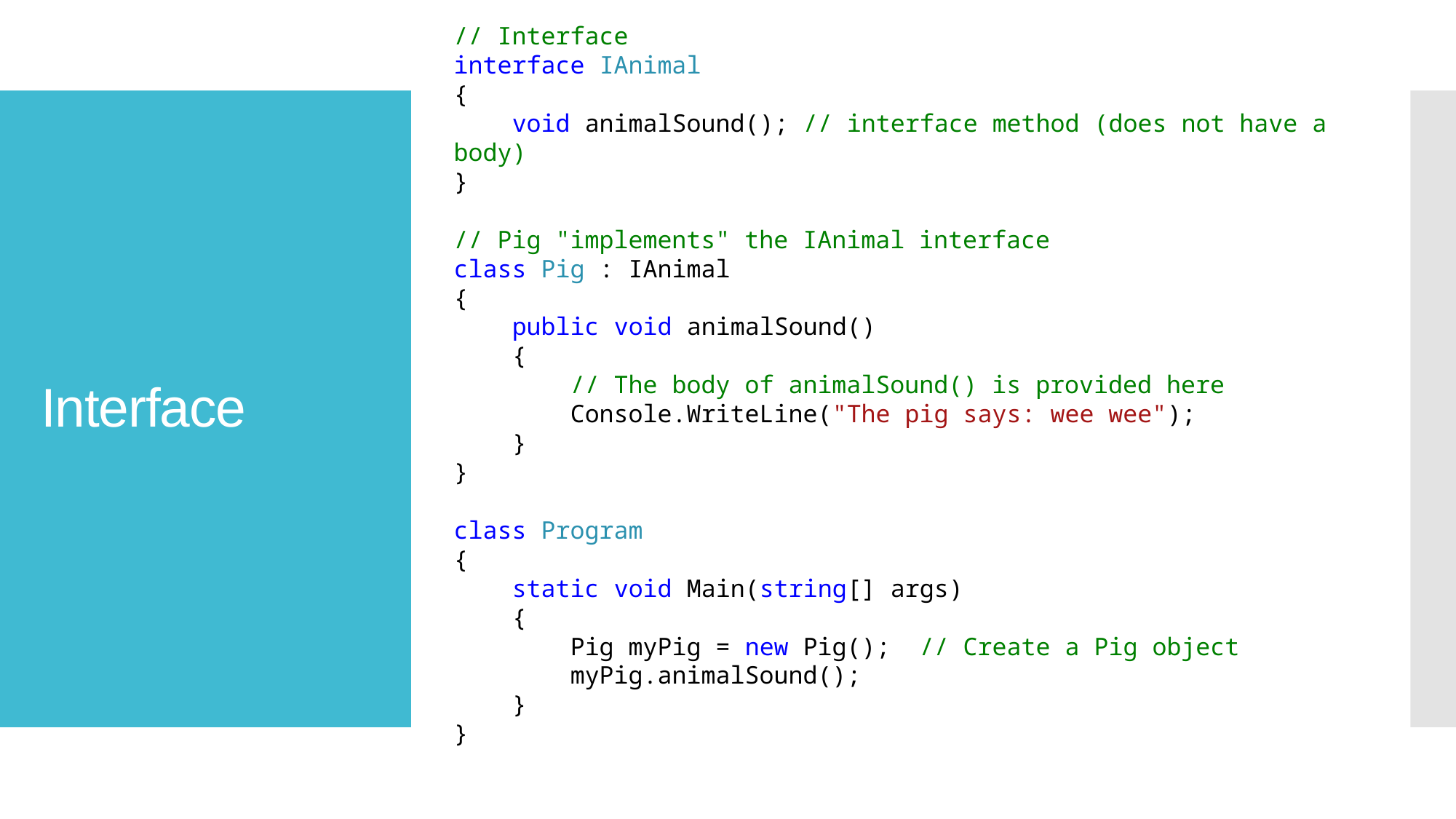

// Interface
interface IAnimal
{
    void animalSound(); // interface method (does not have a body)
}

// Pig "implements" the IAnimal interface
class Pig : IAnimal
{
    public void animalSound()
    {
        // The body of animalSound() is provided here
        Console.WriteLine("The pig says: wee wee");
    }
}

class Program
{
    static void Main(string[] args)
    {
        Pig myPig = new Pig();  // Create a Pig object
        myPig.animalSound();
    }
}
# Interface